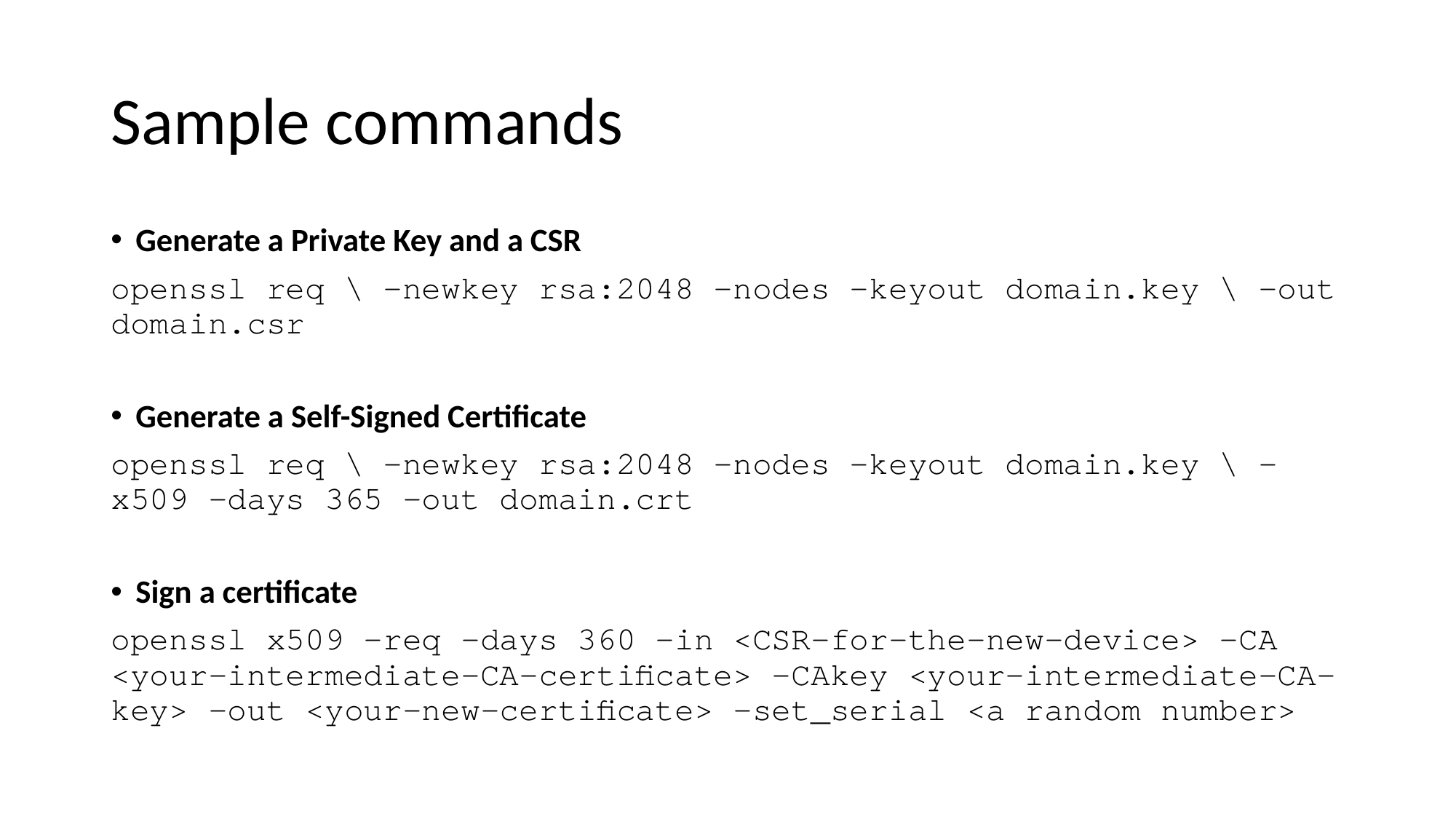

# Sample commands
Generate a Private Key and a CSR
openssl req \ -newkey rsa:2048 -nodes -keyout domain.key \ -out domain.csr

Generate a Self-Signed Certificate
openssl req \ -newkey rsa:2048 -nodes -keyout domain.key \ -x509 -days 365 -out domain.crt

Sign a certificate
openssl x509 -req -days 360 -in <CSR-for-the-new-device> -CA <your-intermediate-CA-certificate> -CAkey <your-intermediate-CA-key> -out <your-new-certificate> -set_serial <a random number>